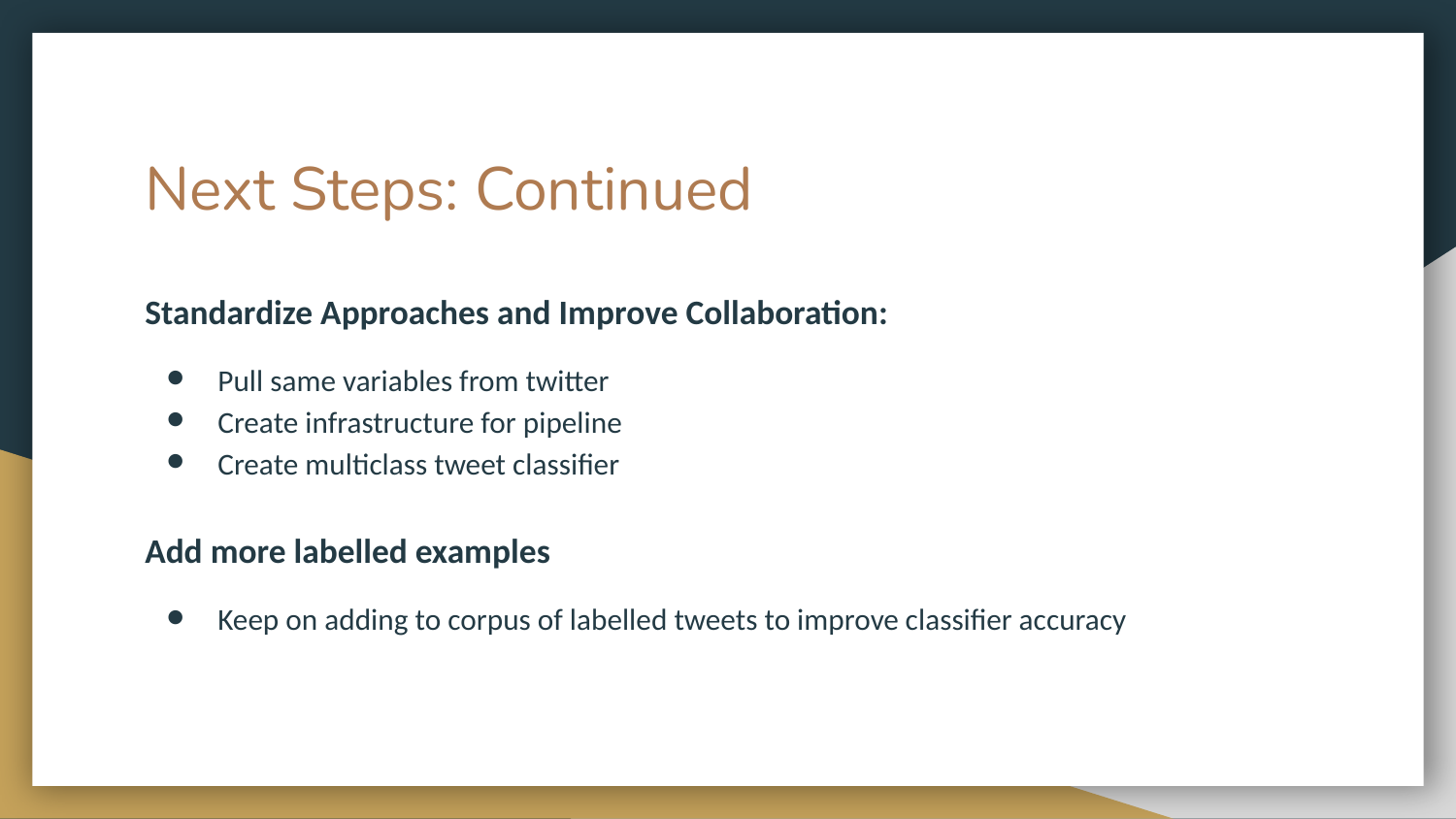

# Next Steps: Continued
Standardize Approaches and Improve Collaboration:
Pull same variables from twitter
Create infrastructure for pipeline
Create multiclass tweet classifier
Add more labelled examples
Keep on adding to corpus of labelled tweets to improve classifier accuracy